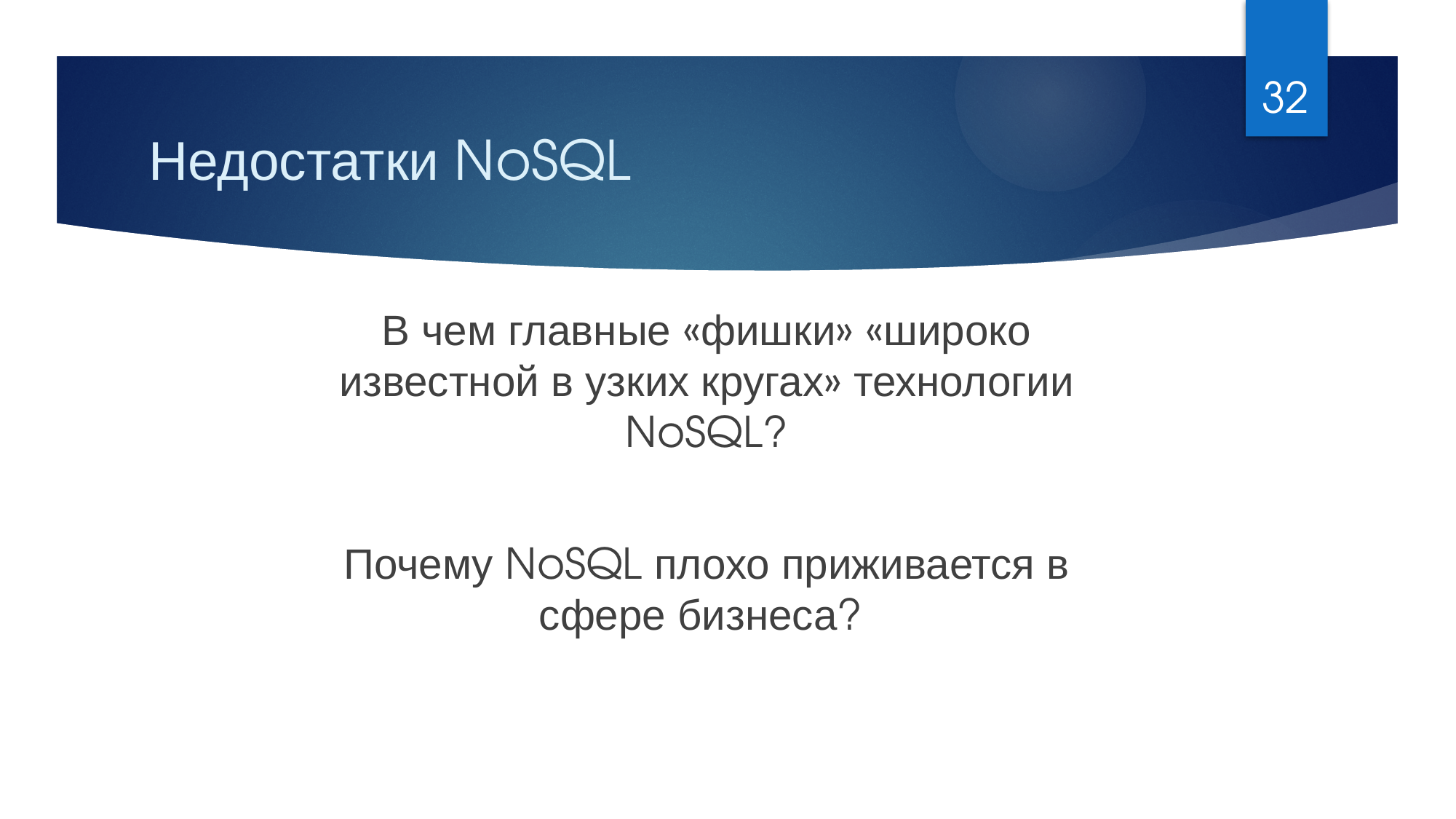

32
# Недостатки NoSQL
В чем главные «фишки» «широко известной в узких кругах» технологии NoSQL?

Почему NoSQL плохо приживается в сфере бизнеса?